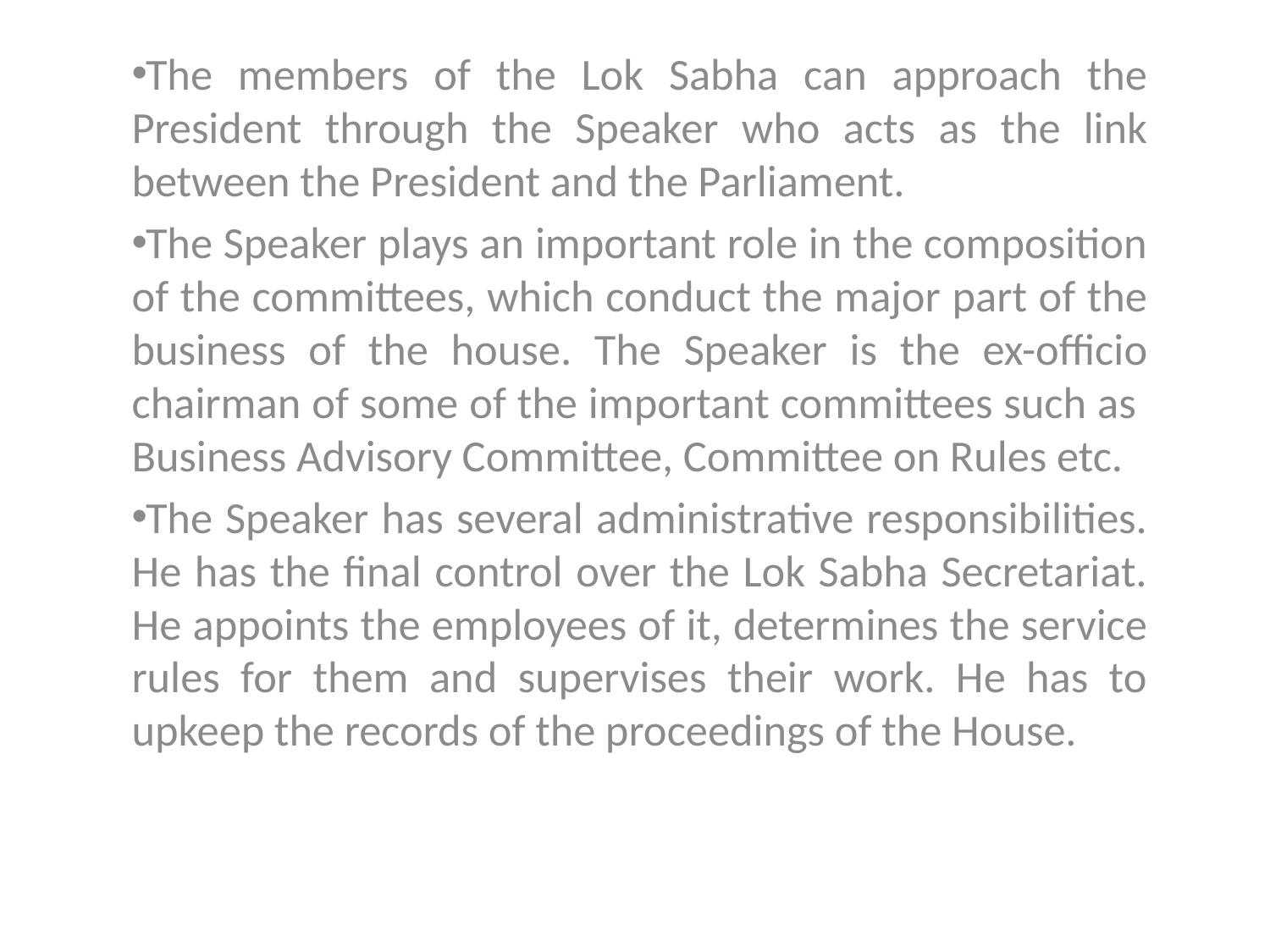

The members of the Lok Sabha can approach the President through the Speaker who acts as the link between the President and the Parliament.
The Speaker plays an important role in the composition of the committees, which conduct the major part of the business of the house. The Speaker is the ex-officio chairman of some of the important committees such as  Business Advisory Committee, Committee on Rules etc.
The Speaker has several administrative responsibilities. He has the final control over the Lok Sabha Secretariat. He appoints the employees of it, determines the service rules for them and supervises their work. He has to upkeep the records of the proceedings of the House.